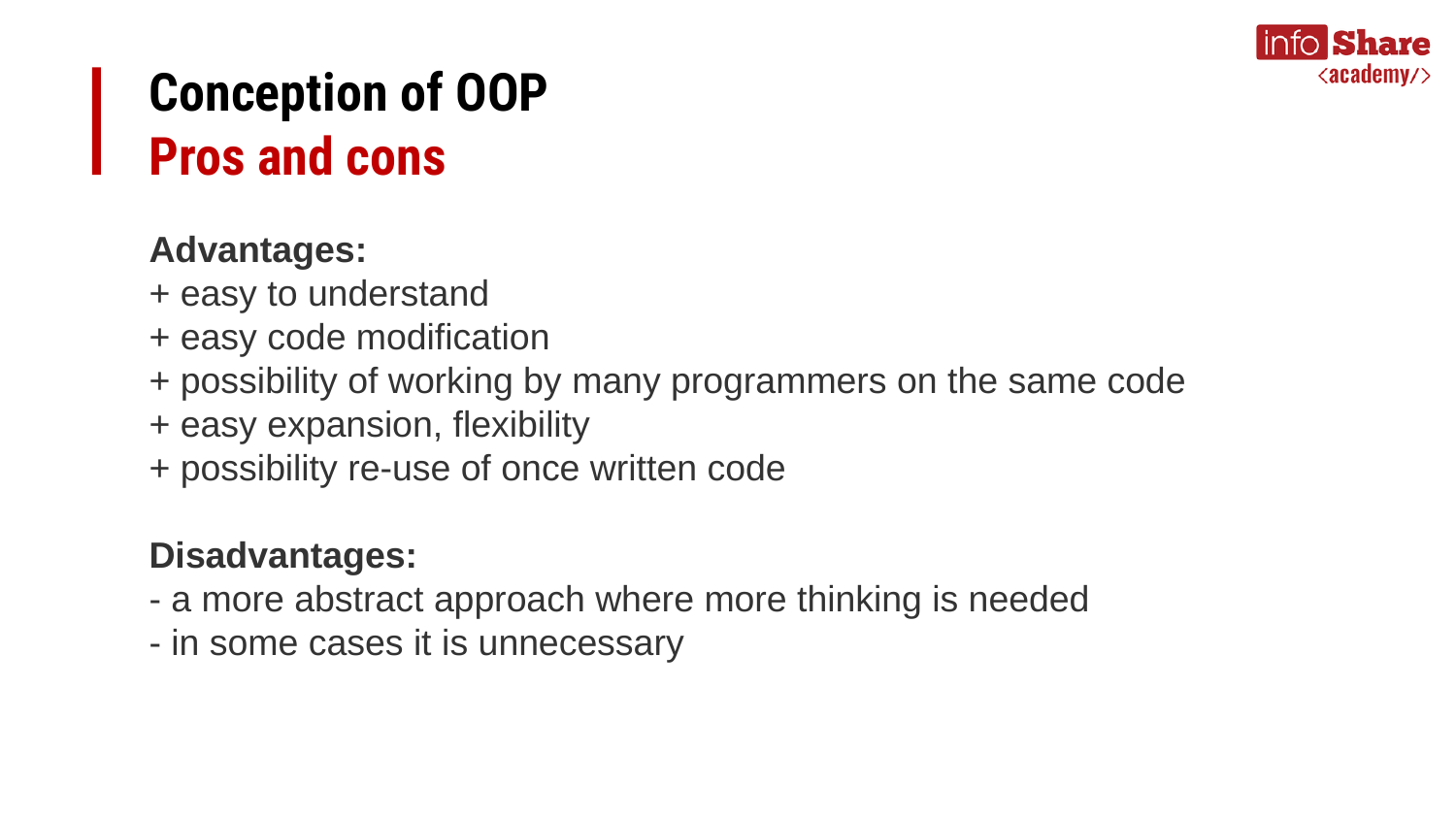

# Conception of OOP
Pros and cons
Advantages:
+ easy to understand
+ easy code modification
+ possibility of working by many programmers on the same code
+ easy expansion, flexibility
+ possibility re-use of once written code

Disadvantages:
- a more abstract approach where more thinking is needed
- in some cases it is unnecessary